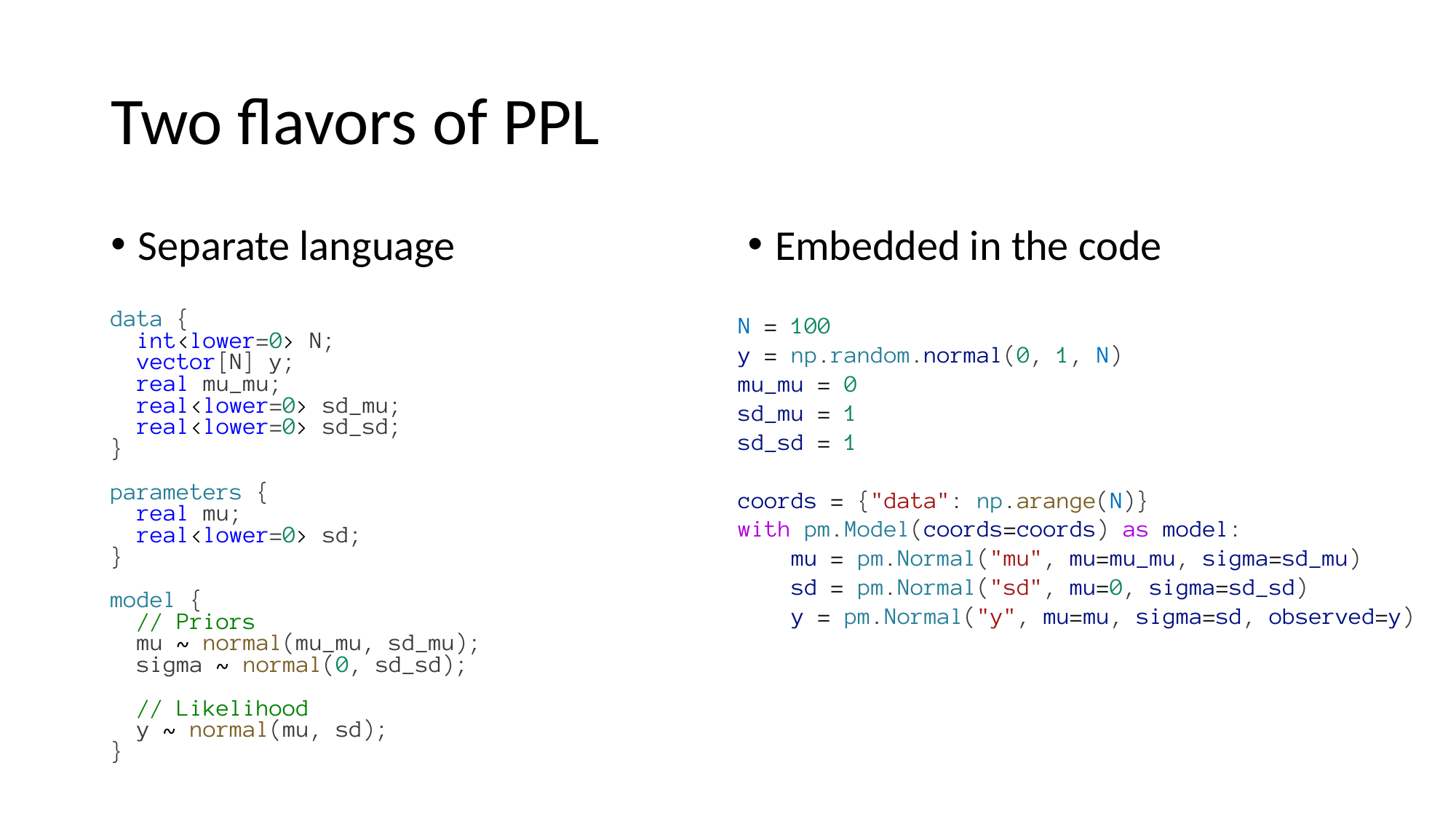

# Two flavors of PPL
Separate language
Embedded in the code
data {
  int<lower=0> N;
  vector[N] y;
  real mu_mu;
  real<lower=0> sd_mu;
  real<lower=0> sd_sd;
}
parameters {
  real mu;
  real<lower=0> sd;
}
model {
  // Priors
  mu ~ normal(mu_mu, sd_mu);
  sigma ~ normal(0, sd_sd);
  // Likelihood
  y ~ normal(mu, sd);
}
N = 100
y = np.random.normal(0, 1, N)
mu_mu = 0
sd_mu = 1
sd_sd = 1
coords = {"data": np.arange(N)}
with pm.Model(coords=coords) as model:
    mu = pm.Normal("mu", mu=mu_mu, sigma=sd_mu)
    sd = pm.Normal("sd", mu=0, sigma=sd_sd)
    y = pm.Normal("y", mu=mu, sigma=sd, observed=y)